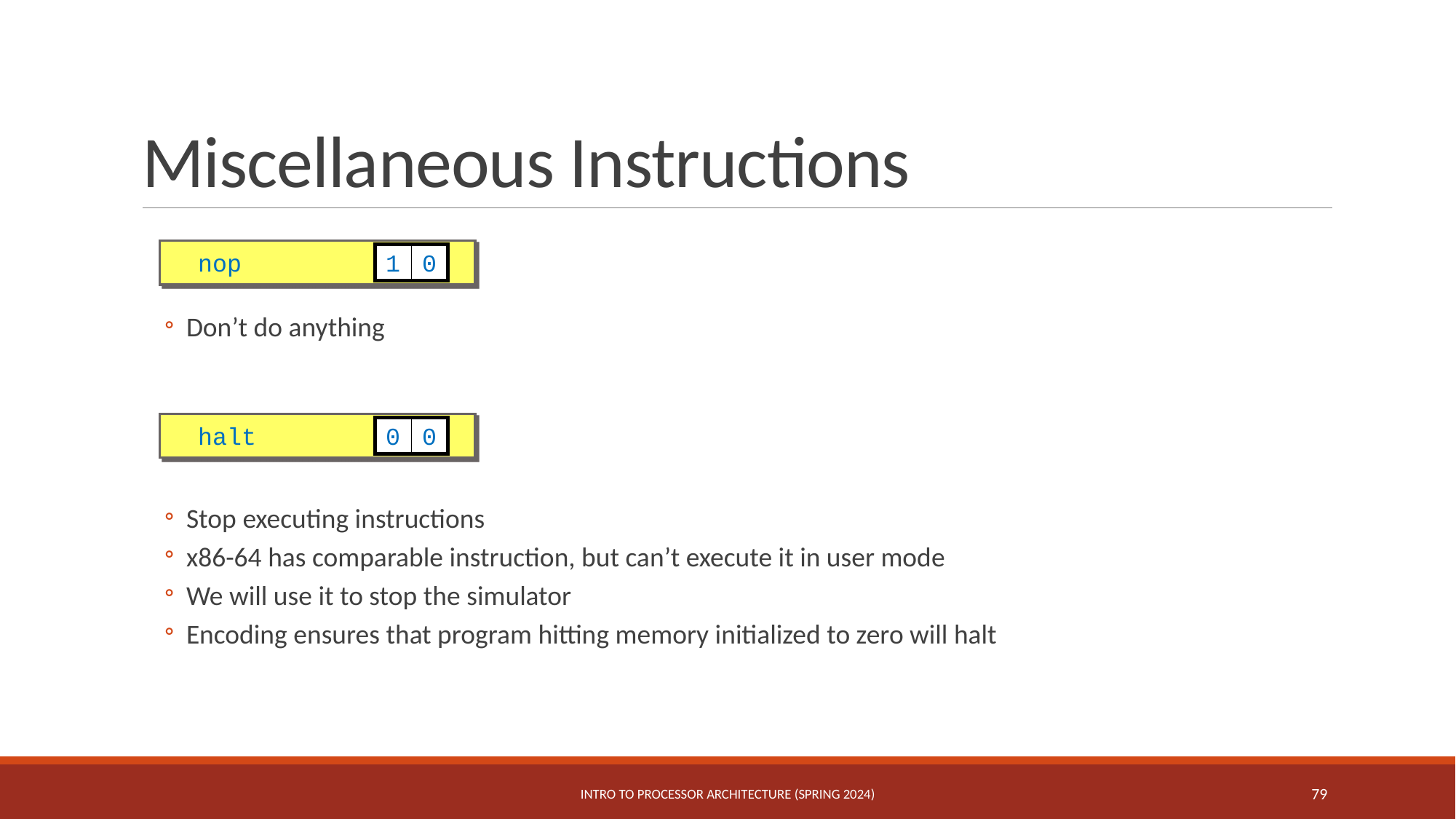

# Miscellaneous Instructions

nop
1

0
Don’t do anything

Stop executing instructions
x86-64 has comparable instruction, but can’t execute it in user mode
We will use it to stop the simulator
Encoding ensures that program hitting memory initialized to zero will halt

halt
0

0
Intro to Processor Architecture (Spring 2024)
79